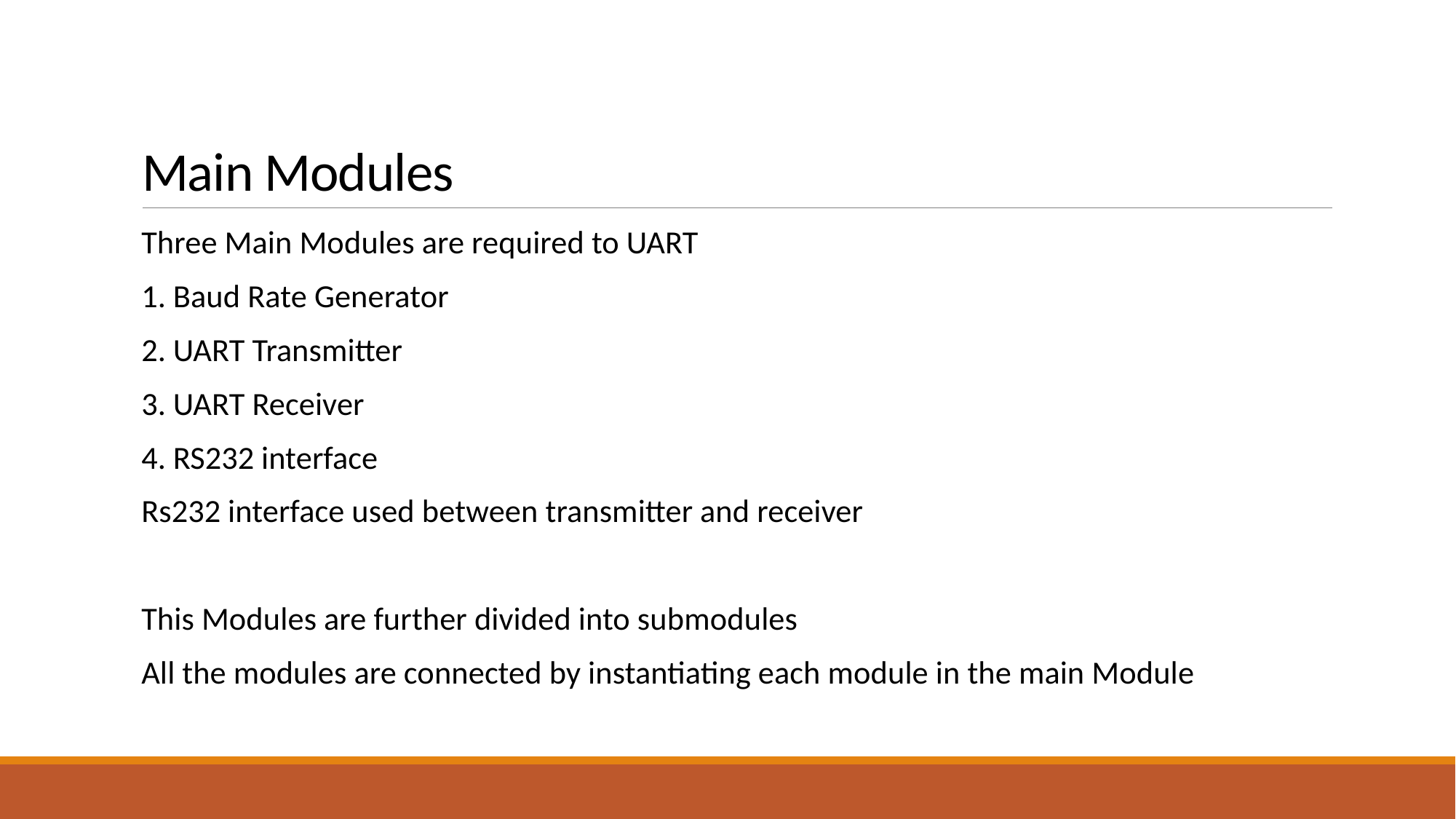

# Main Modules
Three Main Modules are required to UART
1. Baud Rate Generator
2. UART Transmitter
3. UART Receiver
4. RS232 interface
Rs232 interface used between transmitter and receiver

This Modules are further divided into submodules
All the modules are connected by instantiating each module in the main Module